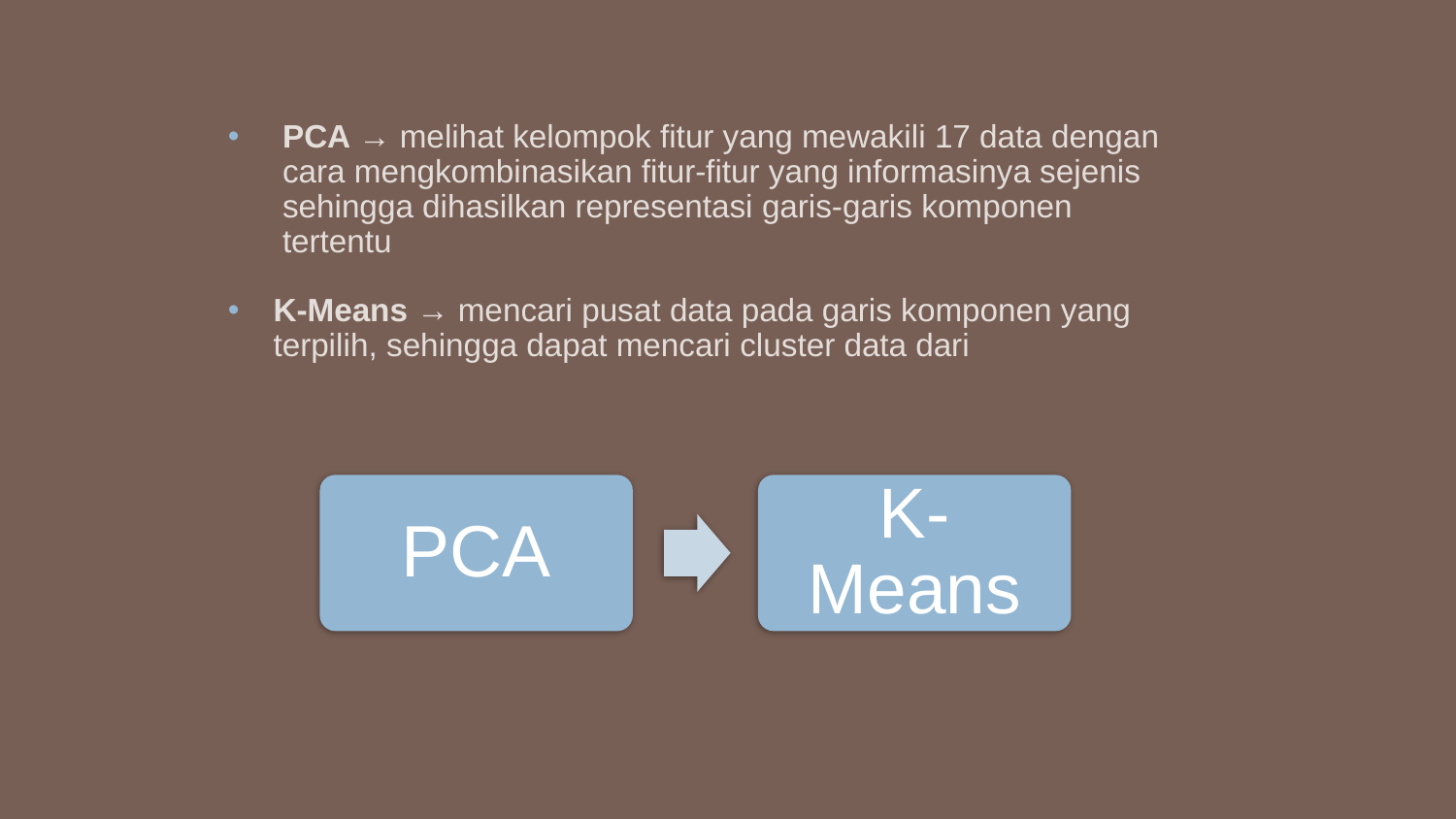

PCA → melihat kelompok fitur yang mewakili 17 data dengan cara mengkombinasikan fitur-fitur yang informasinya sejenis sehingga dihasilkan representasi garis-garis komponen tertentu

K-Means → mencari pusat data pada garis komponen yang terpilih, sehingga dapat mencari cluster data dari

PCA
K-Means